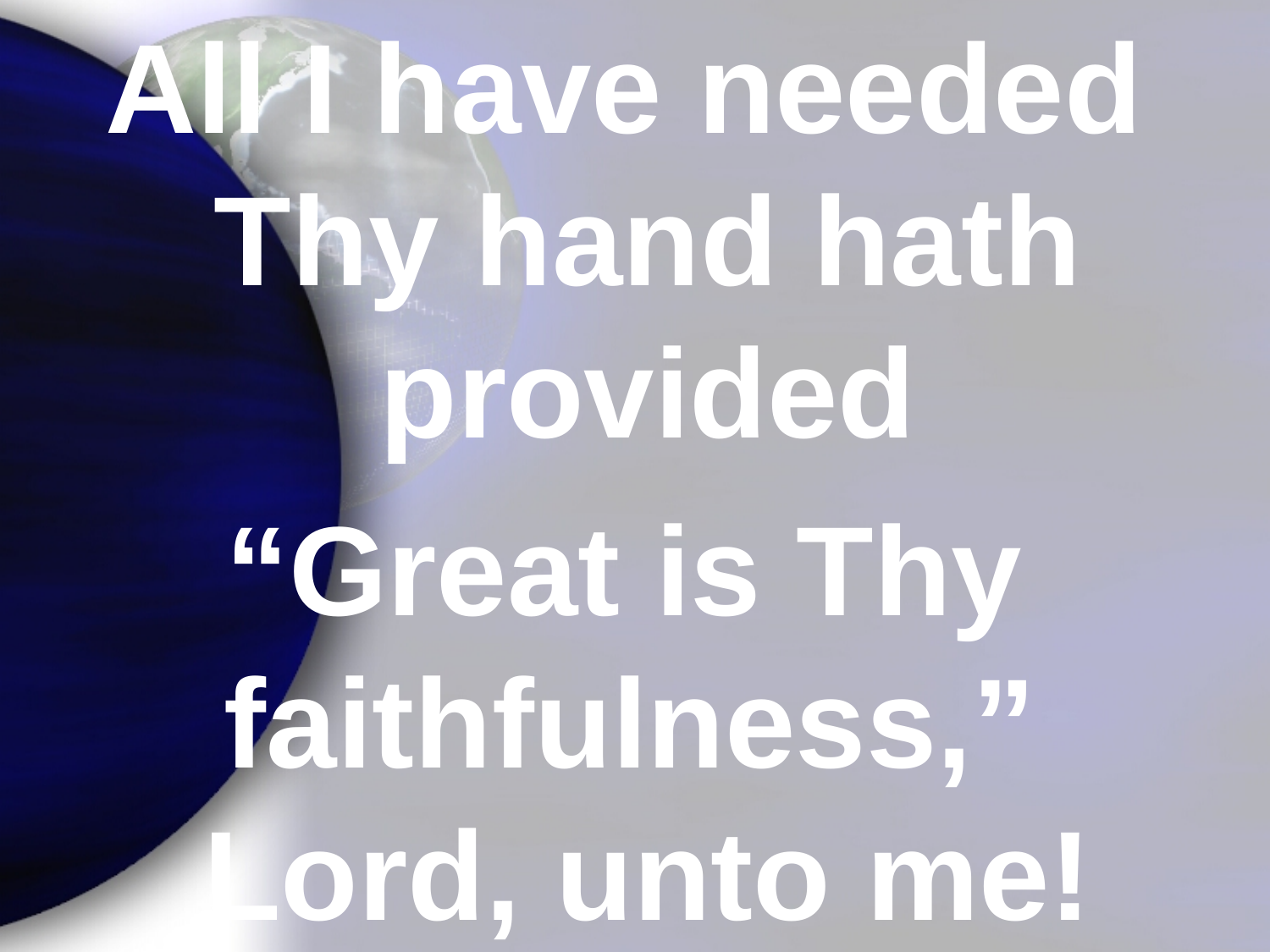

All I have needed Thy hand hath provided
“Great is Thy faithfulness,”  Lord, unto me!